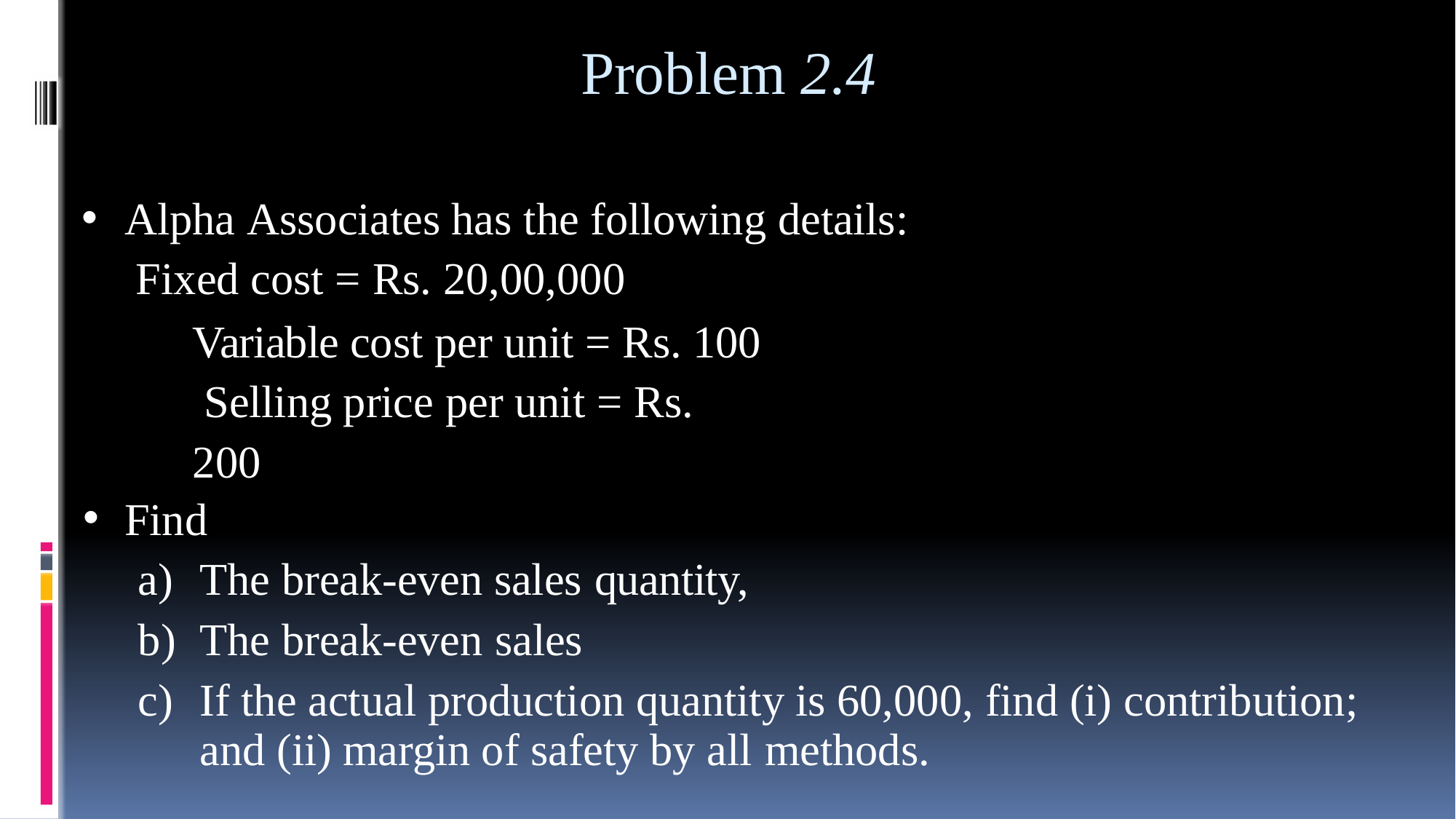

# Problem 2.4
Alpha Associates has the following details:  Fixed cost = Rs. 20,00,000
Variable cost per unit = Rs. 100  Selling price per unit = Rs. 200
Find
The break-even sales quantity,
The break-even sales
If the actual production quantity is 60,000, find (i) contribution;  and (ii) margin of safety by all methods.